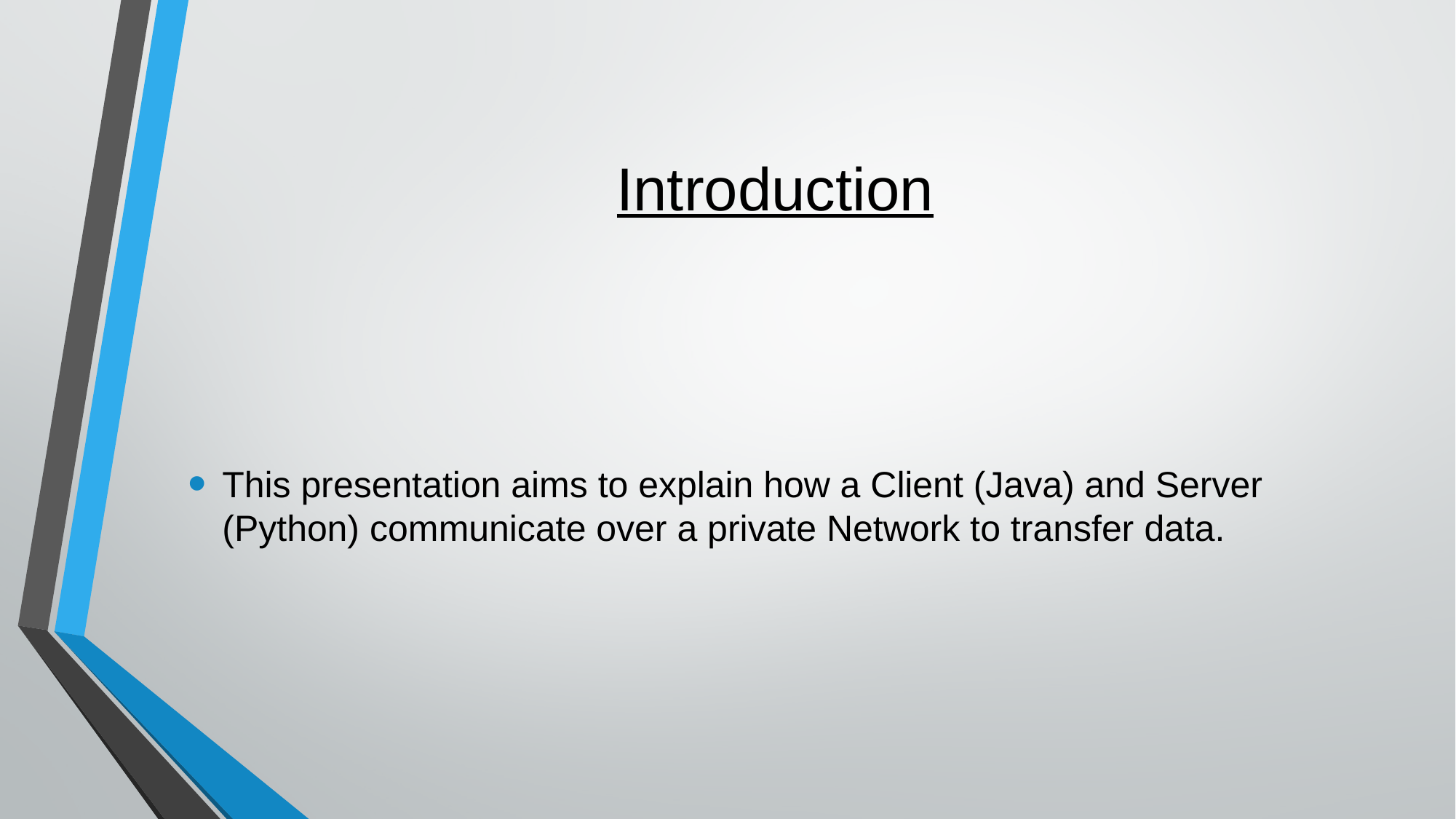

# Introduction
This presentation aims to explain how a Client (Java) and Server (Python) communicate over a private Network to transfer data.